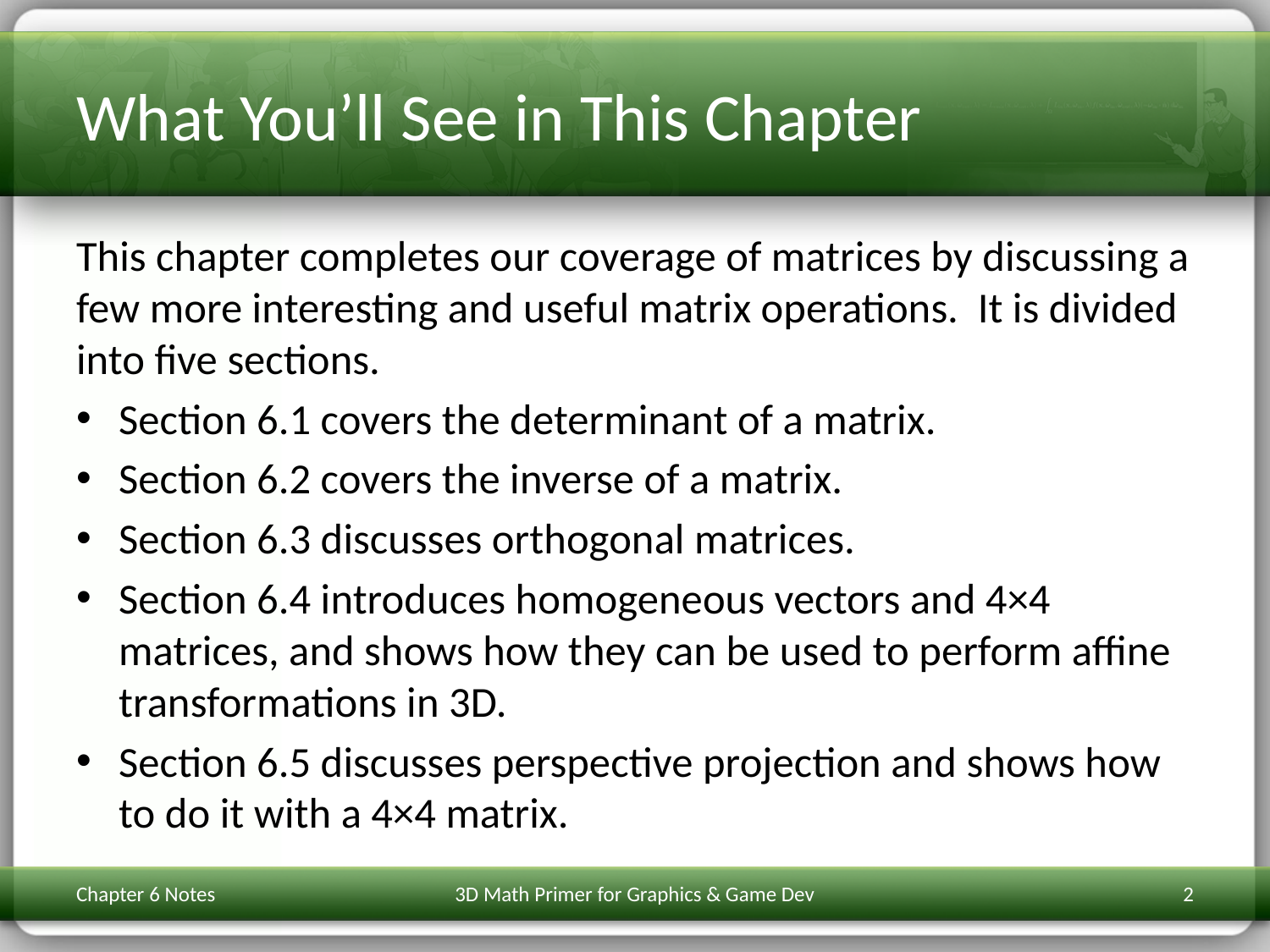

# What You’ll See in This Chapter
This chapter completes our coverage of matrices by discussing a few more interesting and useful matrix operations.  It is divided into five sections.
Section 6.1 covers the determinant of a matrix.
Section 6.2 covers the inverse of a matrix.
Section 6.3 discusses orthogonal matrices.
Section 6.4 introduces homogeneous vectors and 4×4 matrices, and shows how they can be used to perform affine transformations in 3D.
Section 6.5 discusses perspective projection and shows how to do it with a 4×4 matrix.
Chapter 6 Notes
3D Math Primer for Graphics & Game Dev
2